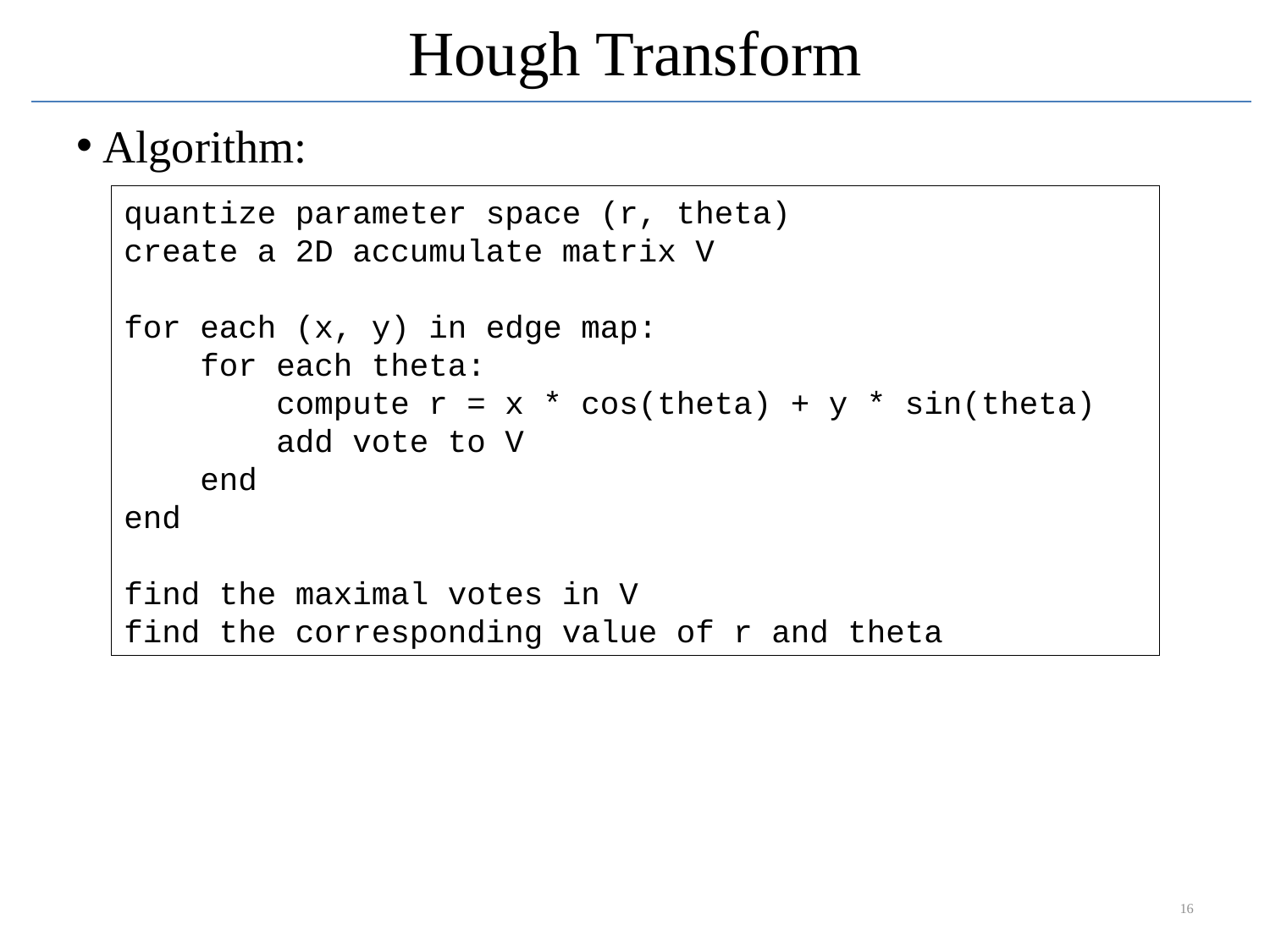

# Hough Transform
Algorithm:
quantize parameter space (r, theta)
create a 2D accumulate matrix V

for each (x, y) in edge map:
    for each theta:
        compute r = x * cos(theta) + y * sin(theta)
        add vote to V
    end
end

find the maximal votes in V
find the corresponding value of r and theta
16